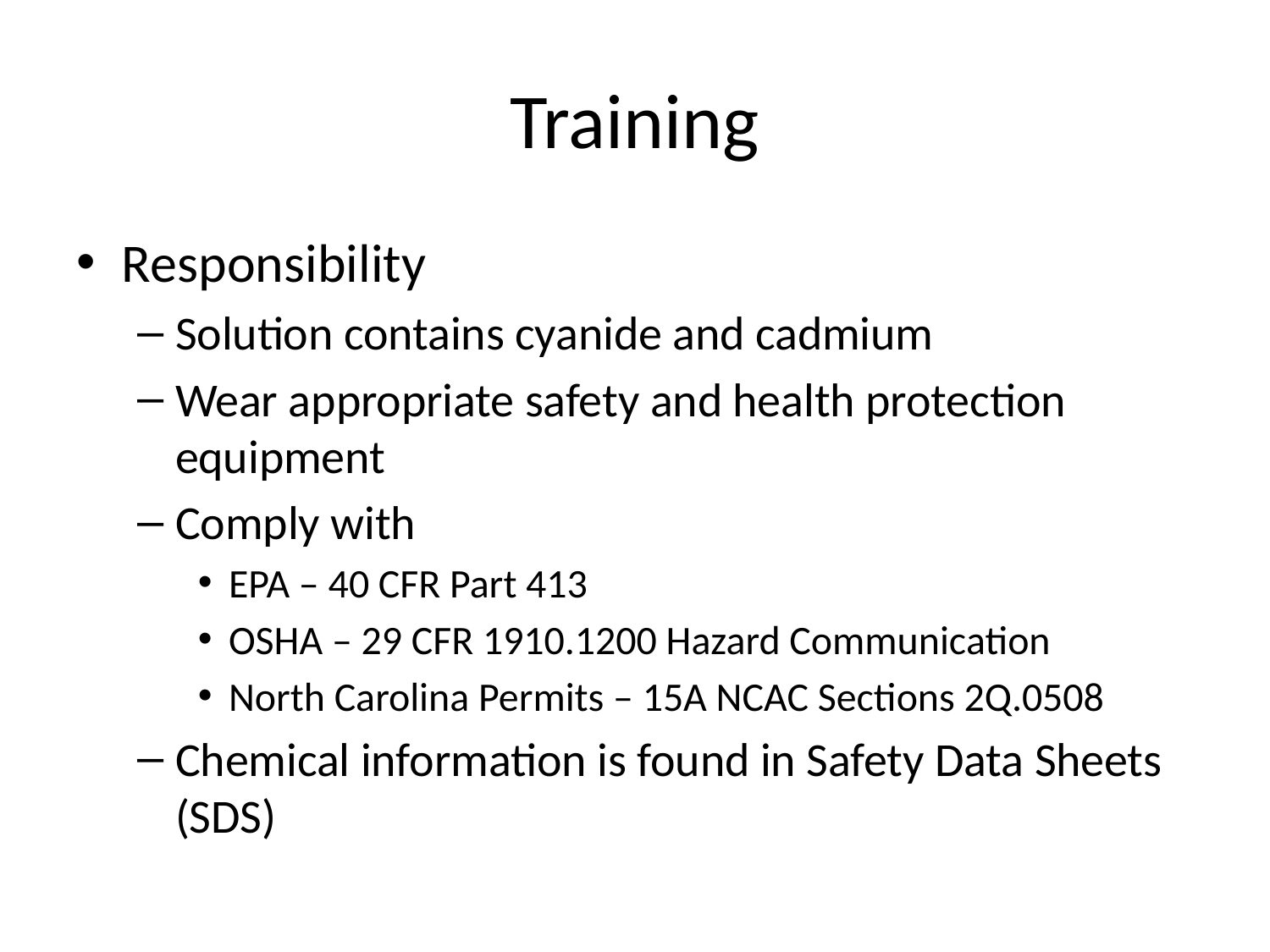

# Training
Responsibility
Solution contains cyanide and cadmium
Wear appropriate safety and health protection equipment
Comply with
EPA – 40 CFR Part 413
OSHA – 29 CFR 1910.1200 Hazard Communication
North Carolina Permits – 15A NCAC Sections 2Q.0508
Chemical information is found in Safety Data Sheets (SDS)